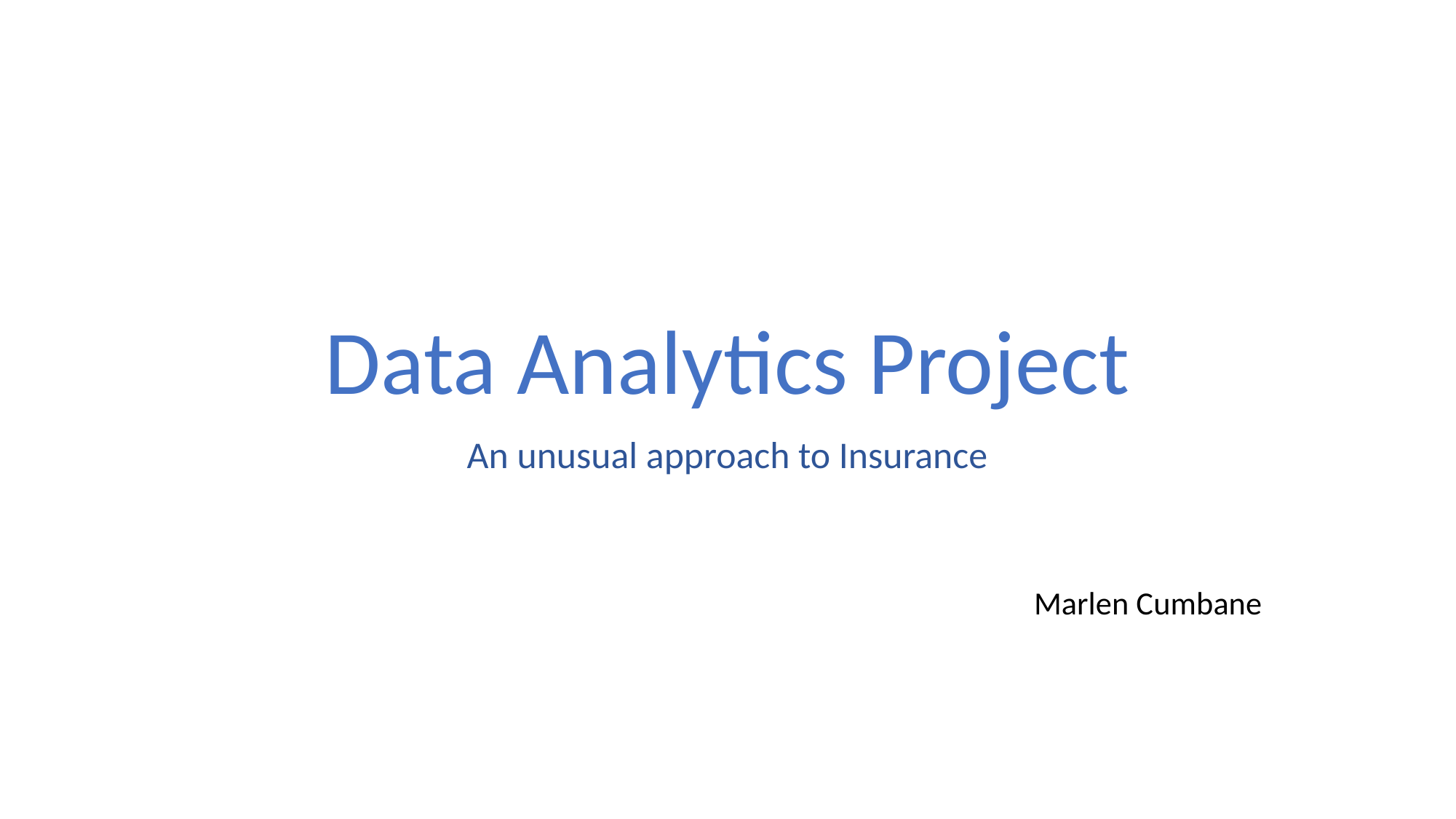

# Data Analytics Project
An unusual approach to Insurance

Marlen Cumbane